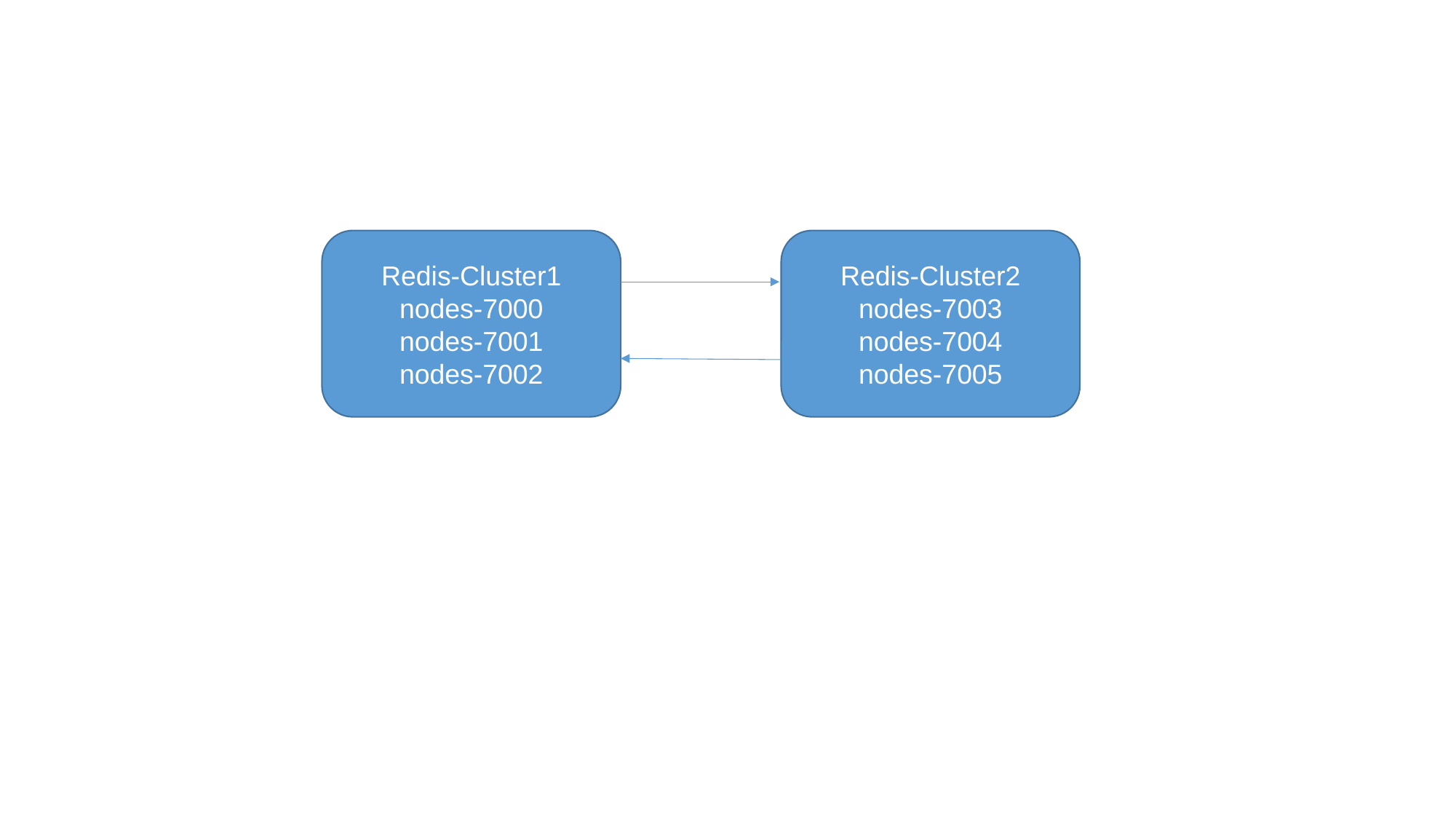

#
Redis-Cluster1
nodes-7000
nodes-7001
nodes-7002
Redis-Cluster2
nodes-7003
nodes-7004
nodes-7005